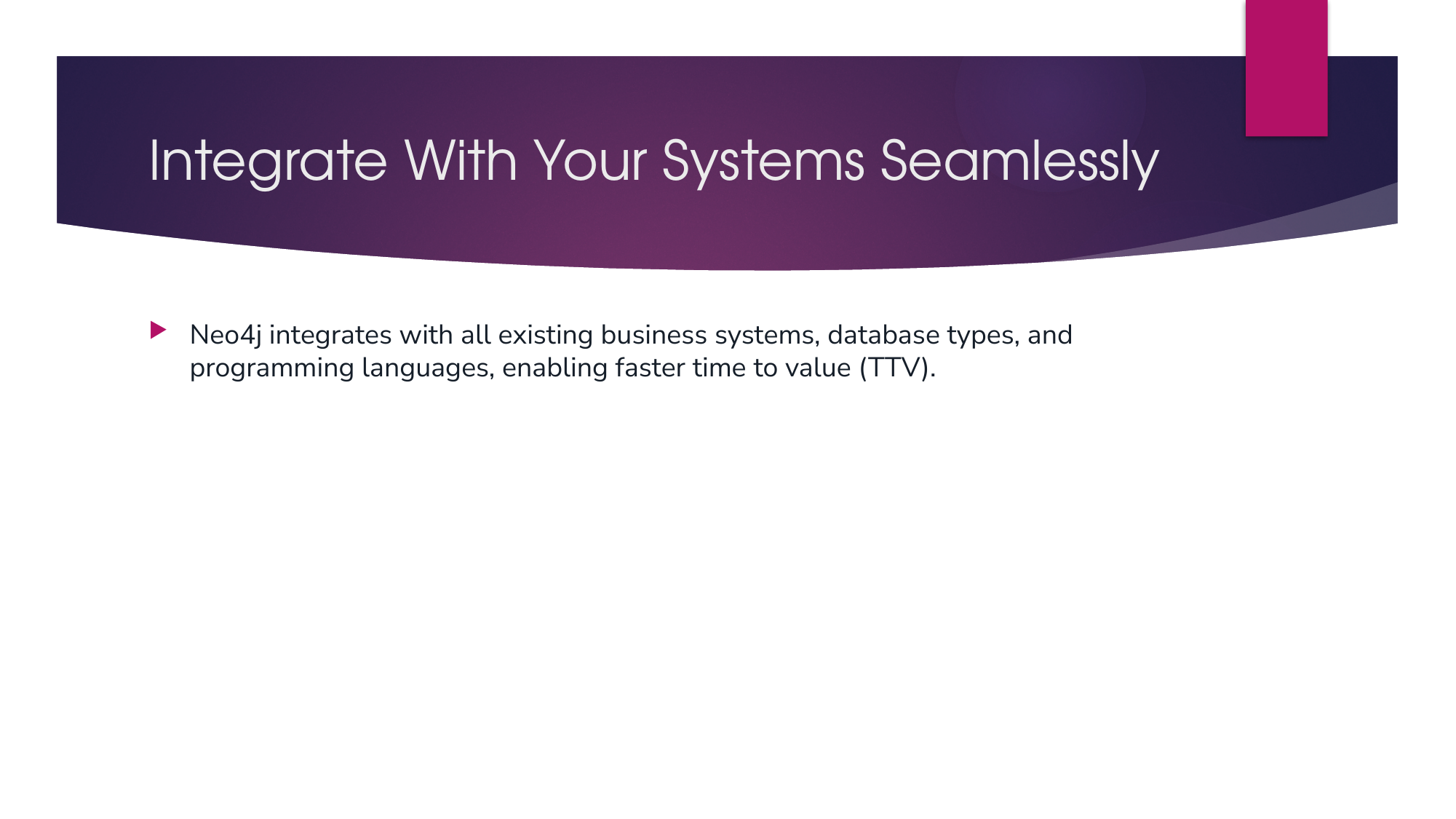

# Integrate With Your Systems Seamlessly
Neo4j integrates with all existing business systems, database types, and programming languages, enabling faster time to value (TTV).